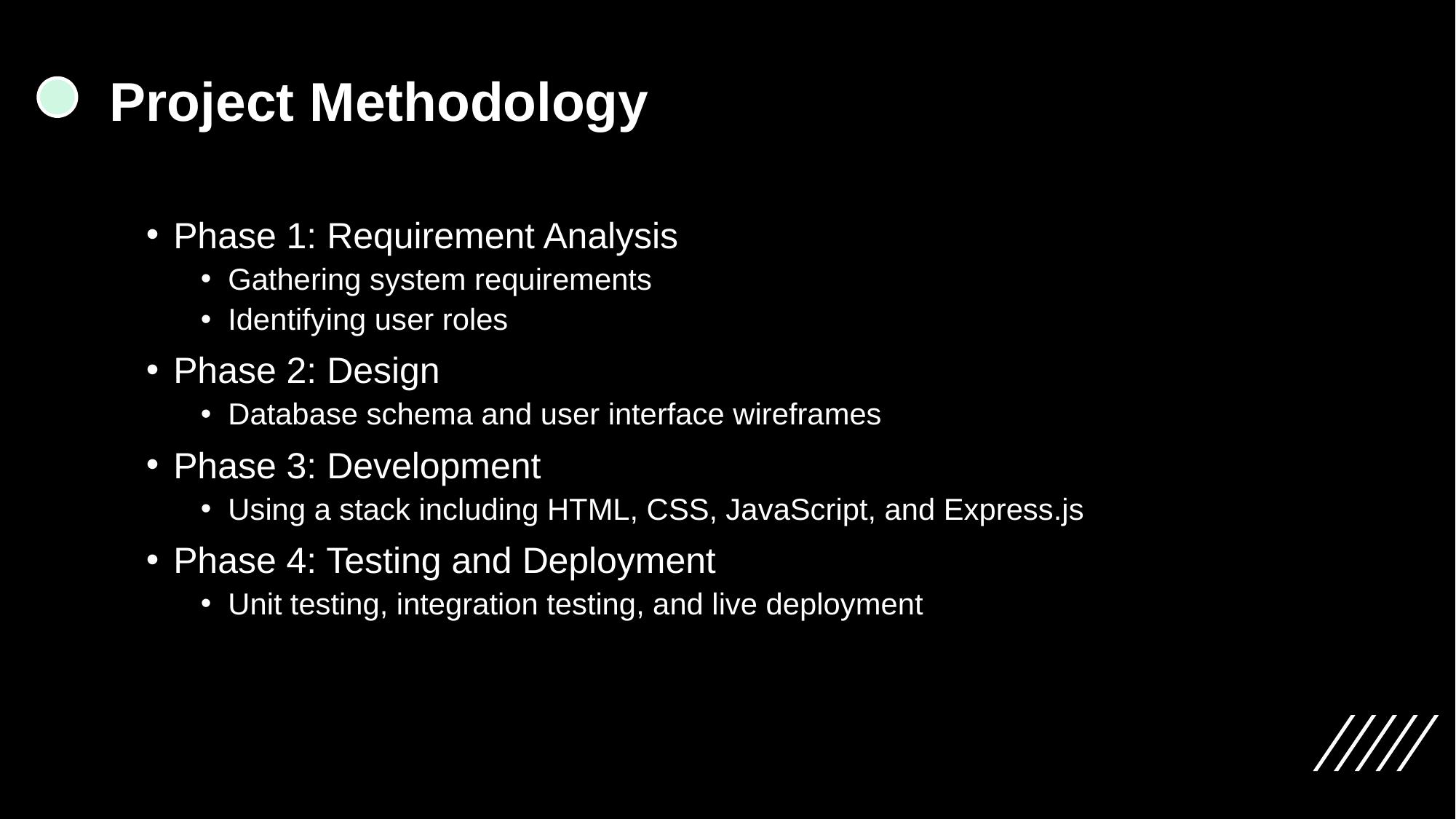

# Project Methodology

Phase 1: Requirement Analysis
Gathering system requirements
Identifying user roles
Phase 2: Design
Database schema and user interface wireframes
Phase 3: Development
Using a stack including HTML, CSS, JavaScript, and Express.js
Phase 4: Testing and Deployment
Unit testing, integration testing, and live deployment